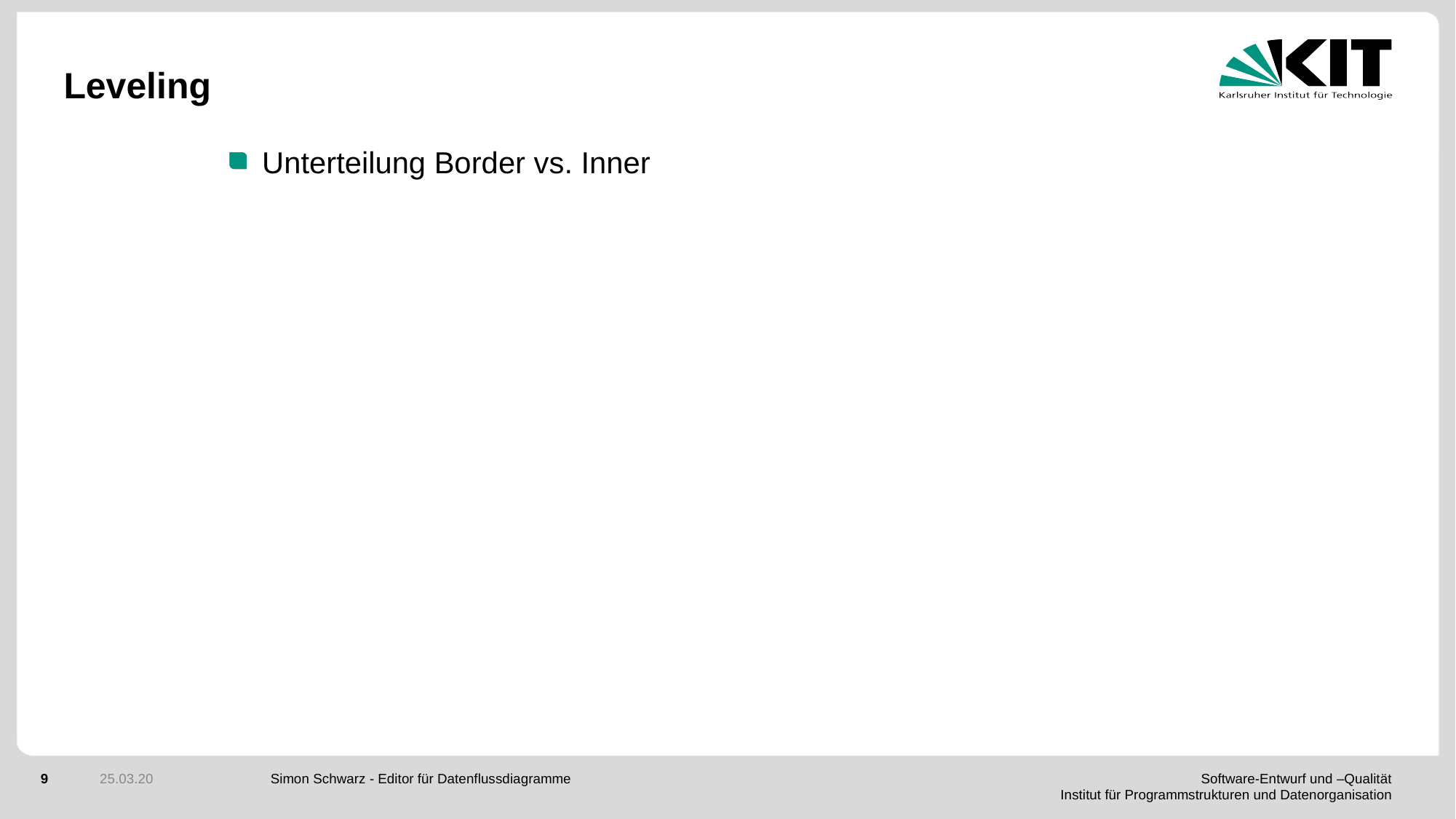

# Leveling
Unterteilung Border vs. Inner
9
25.03.20